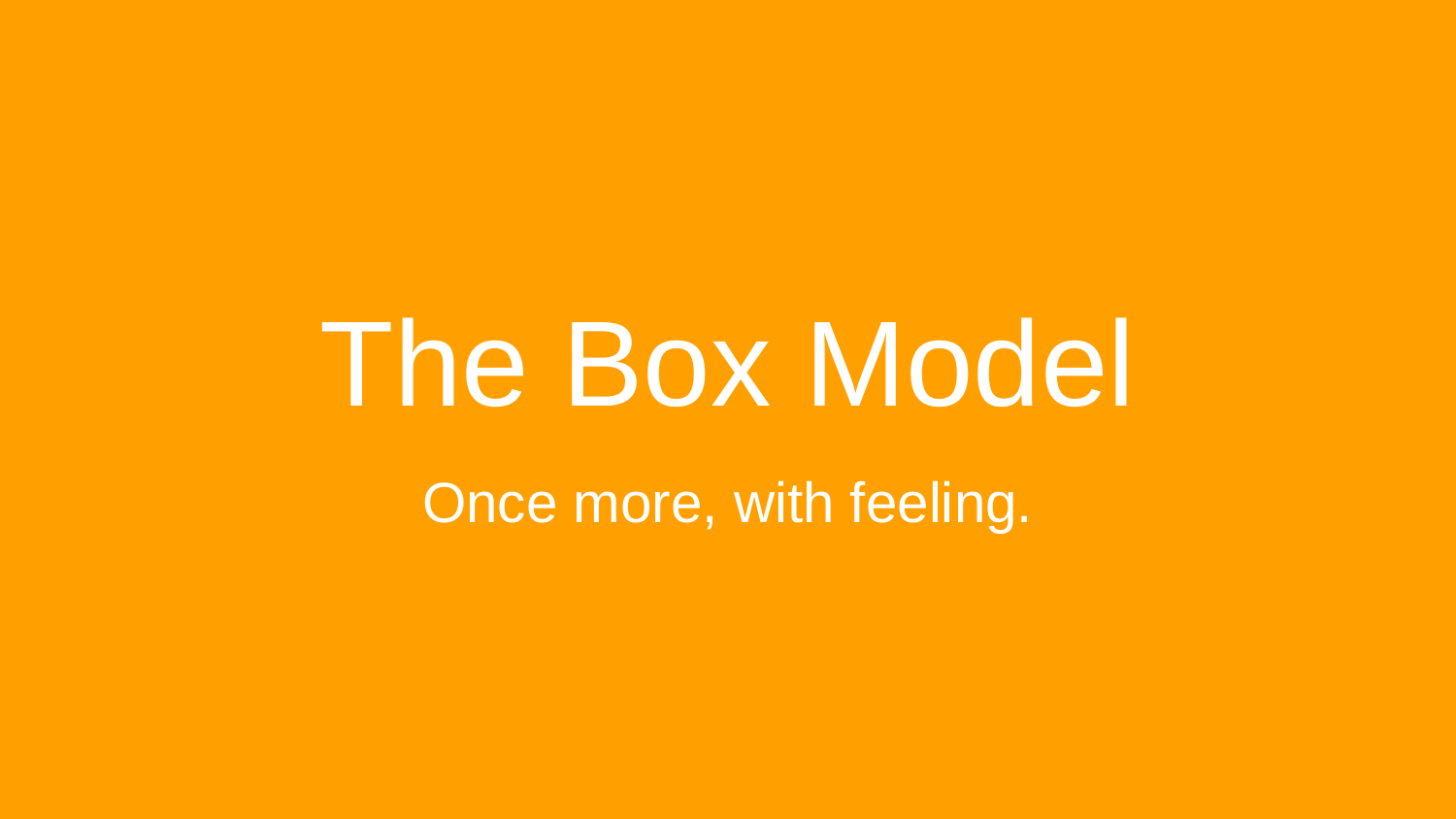

# The Box Model
Once more, with feeling.